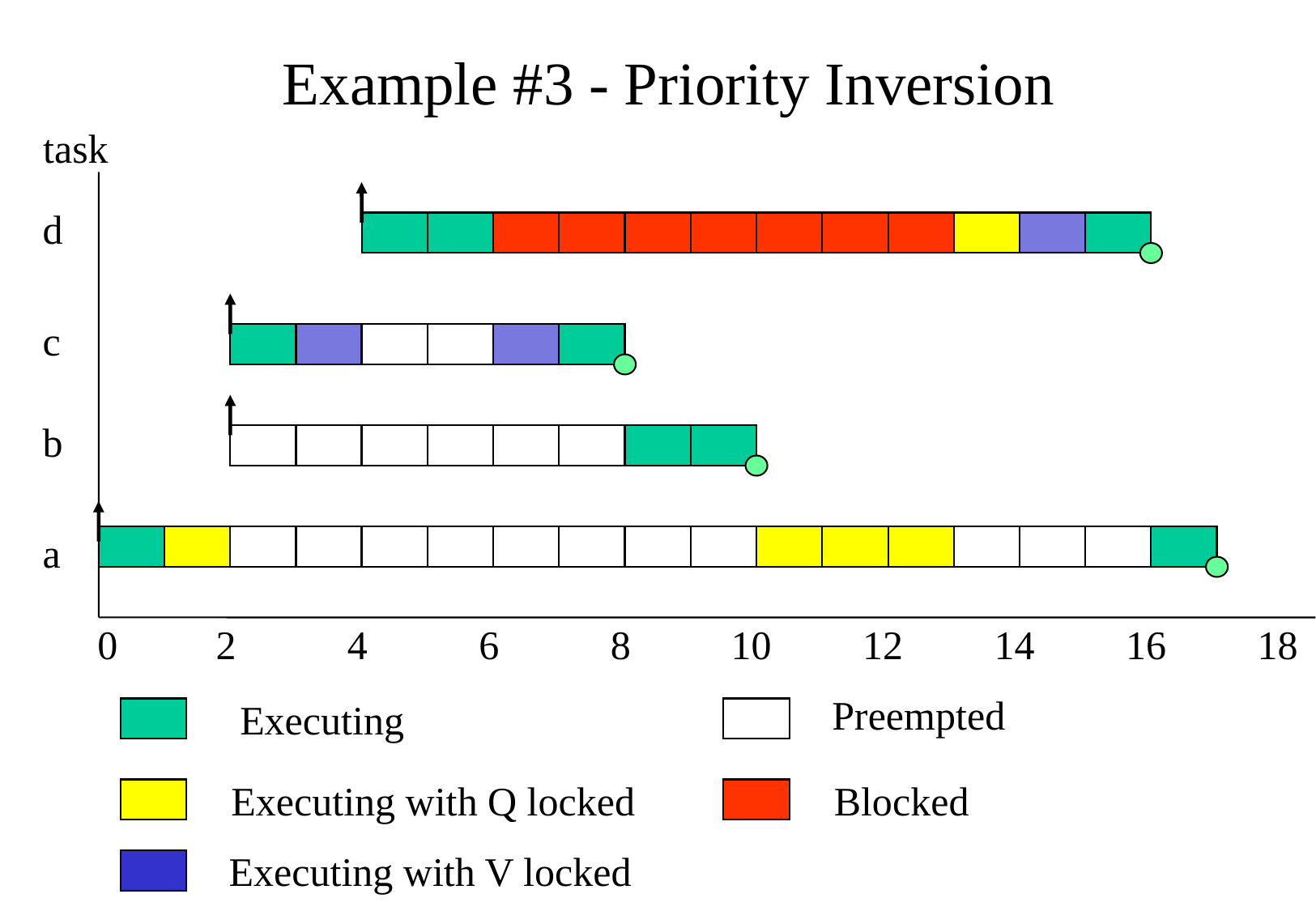

# Example #3 - Priority Inversion
task

d

c

b

a

0
2
4
6
8
10
12
14
16
18

Preempted
Executing

Executing with Q locked
Blocked

Executing with V locked